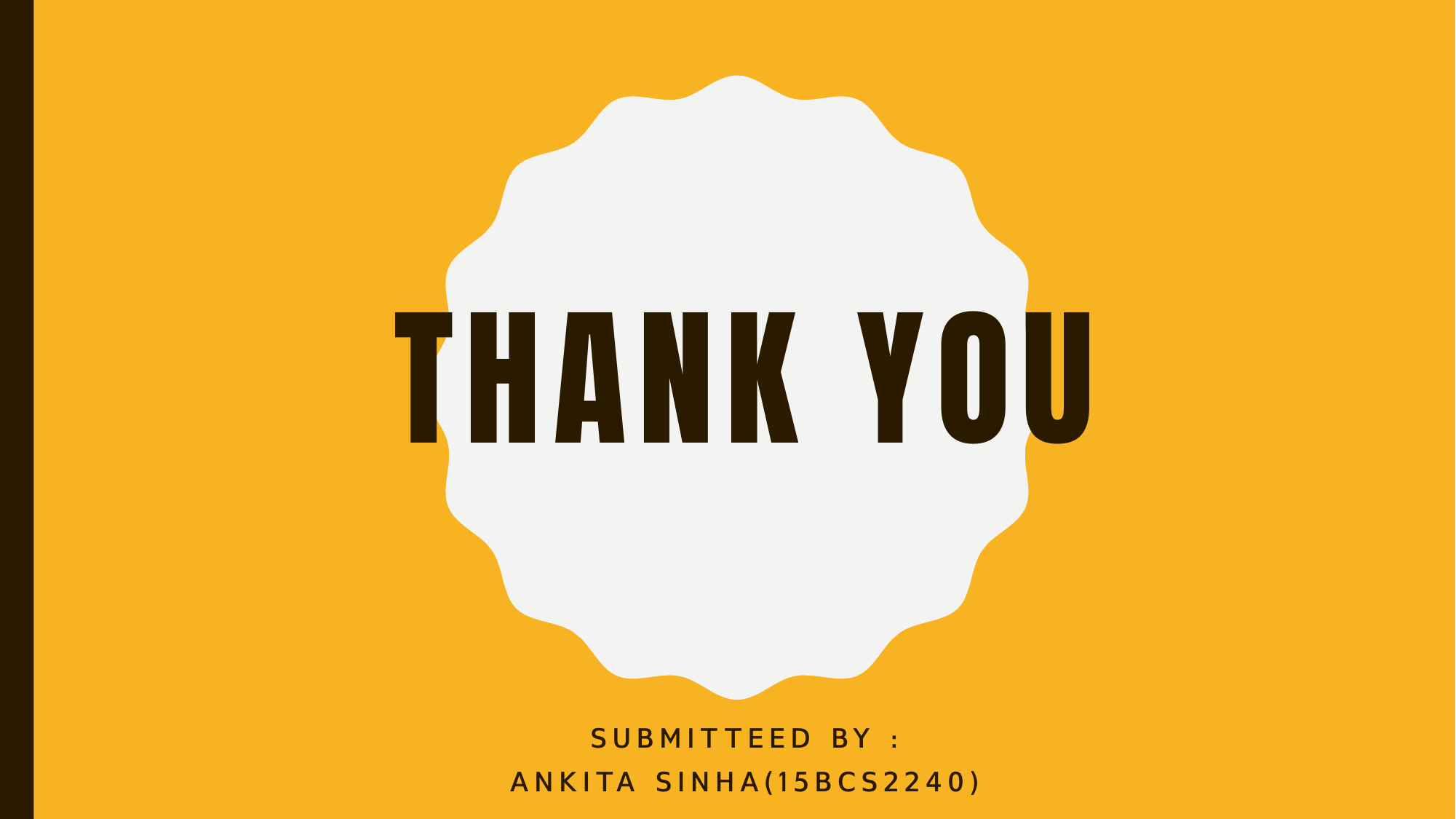

# THANK YOU
SUBMITTEED BY :
ANKITA SINHA(15BCS2240)